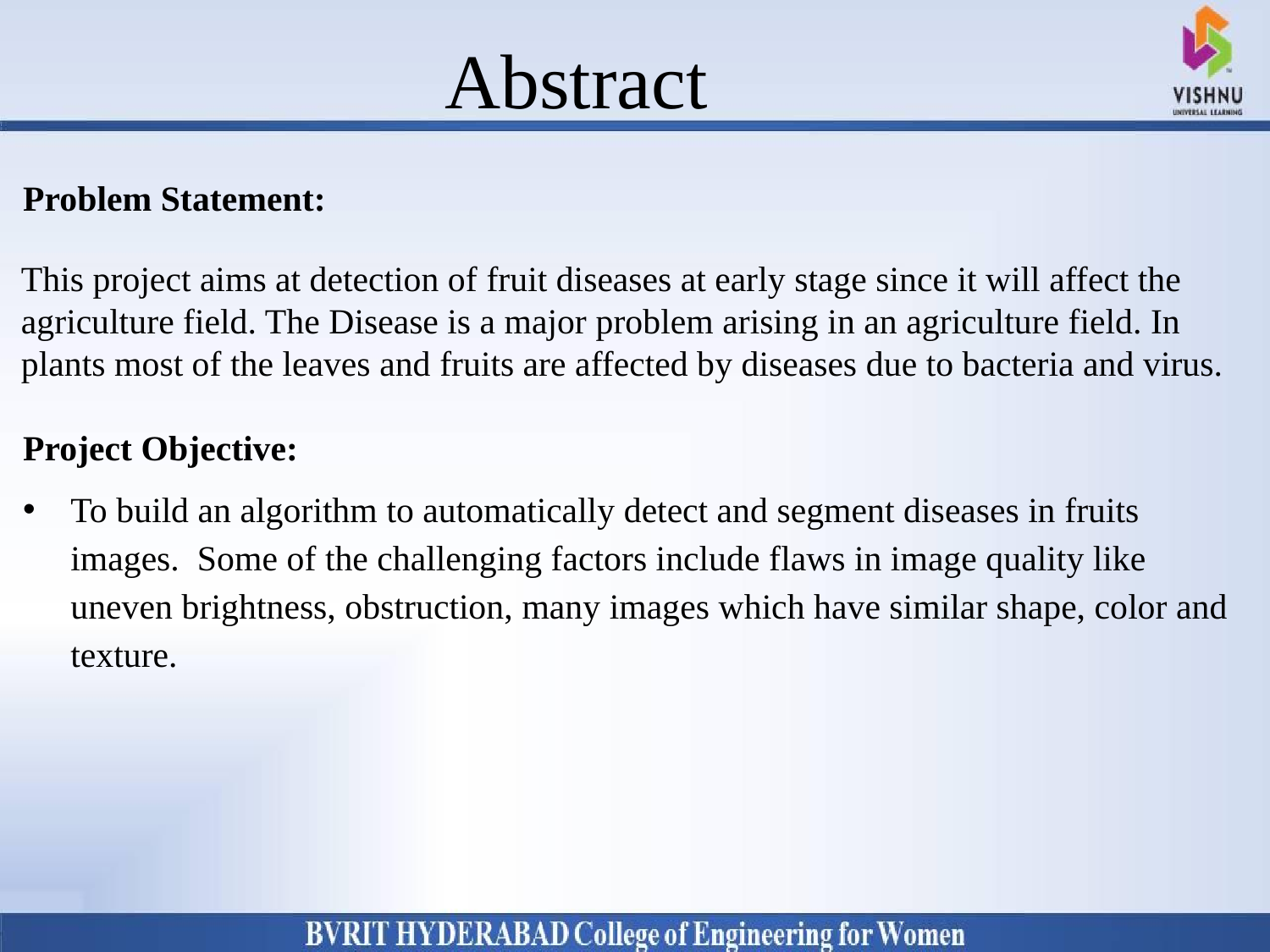

# Abstract

Why Should I Study this course?

Examples

BVRIT HYDERABAD College of Engineering for Women
Problem Statement:

This project aims at detection of fruit diseases at early stage since it will affect the agriculture field. The Disease is a major problem arising in an agriculture field. In plants most of the leaves and fruits are affected by diseases due to bacteria and virus.

Project Objective:
To build an algorithm to automatically detect and segment diseases in fruits images.  Some of the challenging factors include flaws in image quality like uneven brightness, obstruction, many images which have similar shape, color and texture.